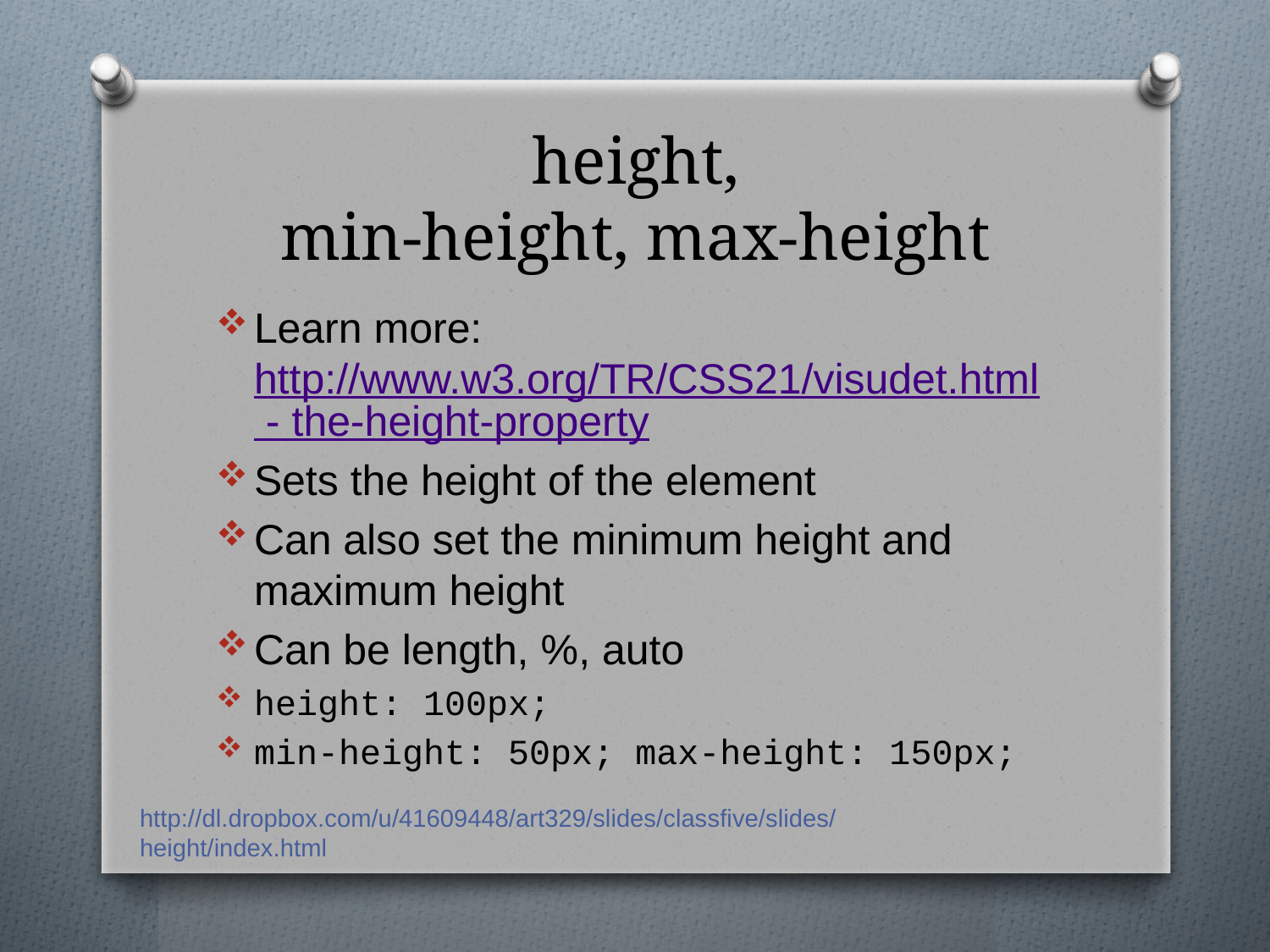

# height, min-height, max-height
Learn more: http://www.w3.org/TR/CSS21/visudet.html - the-height-property
Sets the height of the element
Can also set the minimum height and maximum height
Can be length, %, auto
height: 100px;
min-height: 50px; max-height: 150px;
http://dl.dropbox.com/u/41609448/art329/slides/classfive/slides/height/index.html